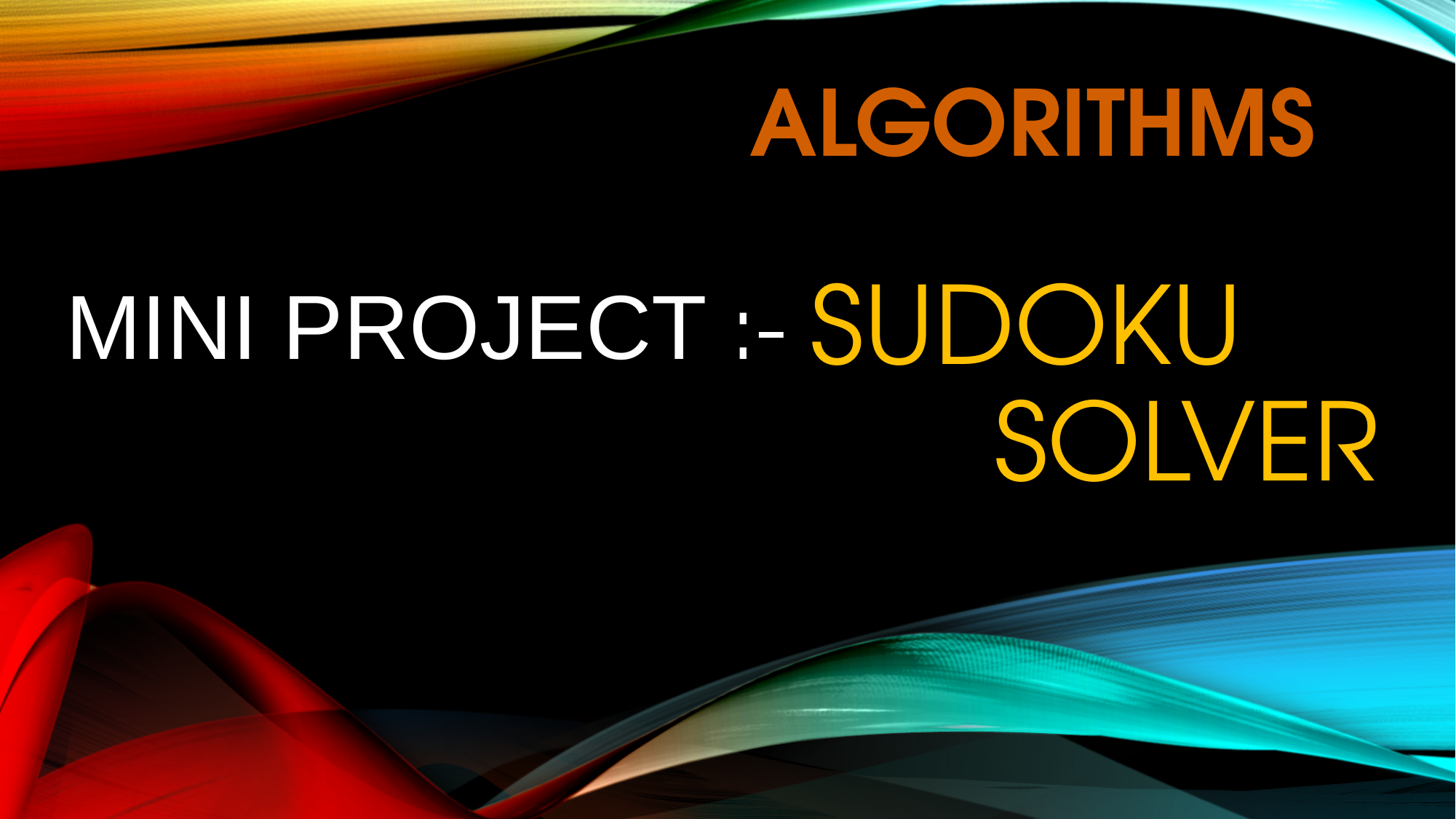

ALGORITHMS
 SUDOKU
       SOLVER
# MINI PROJECT :-